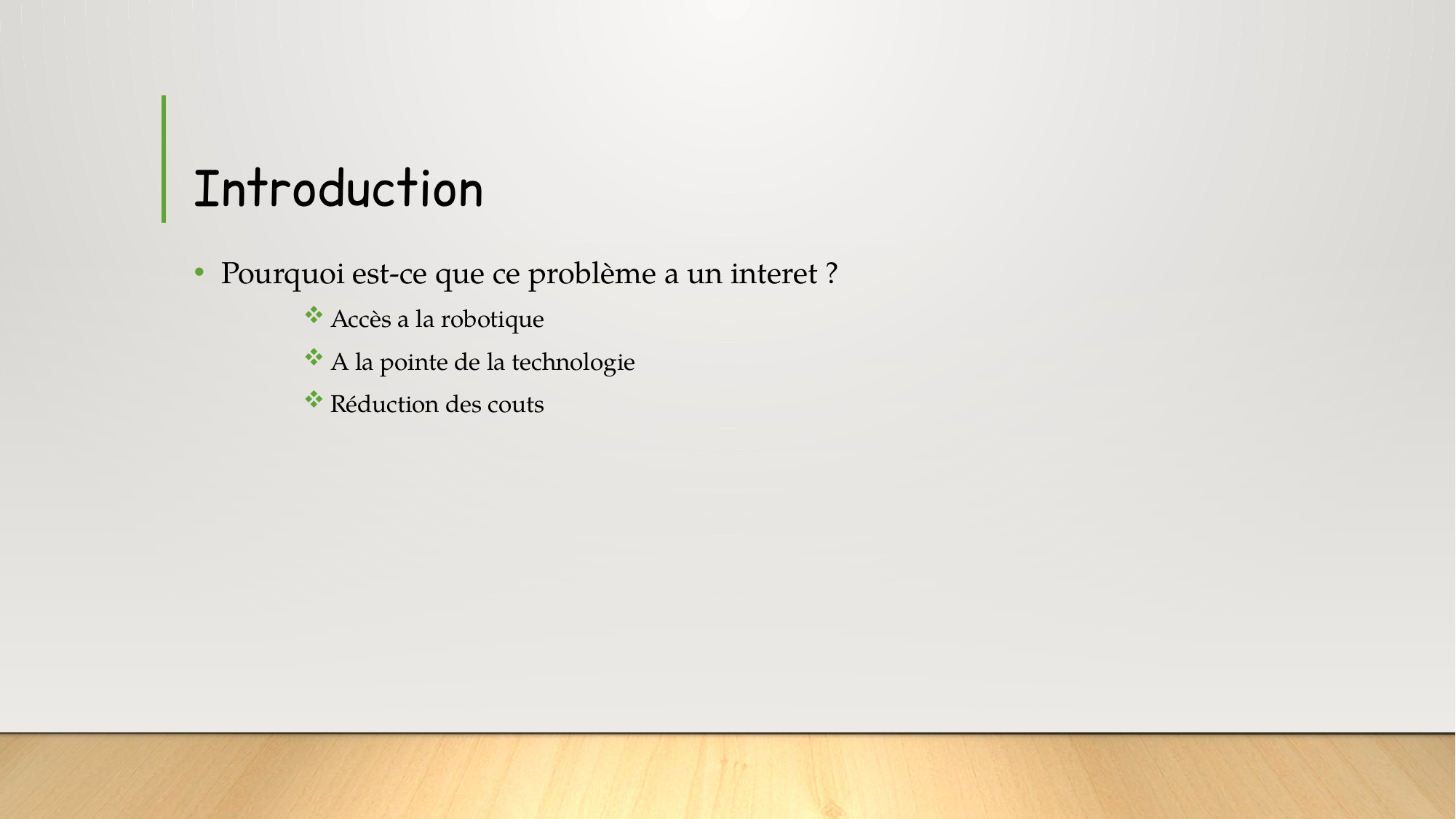

# Introduction
Pourquoi est-ce que ce problème a un interet ?
Accès a la robotique
A la pointe de la technologie
Réduction des couts